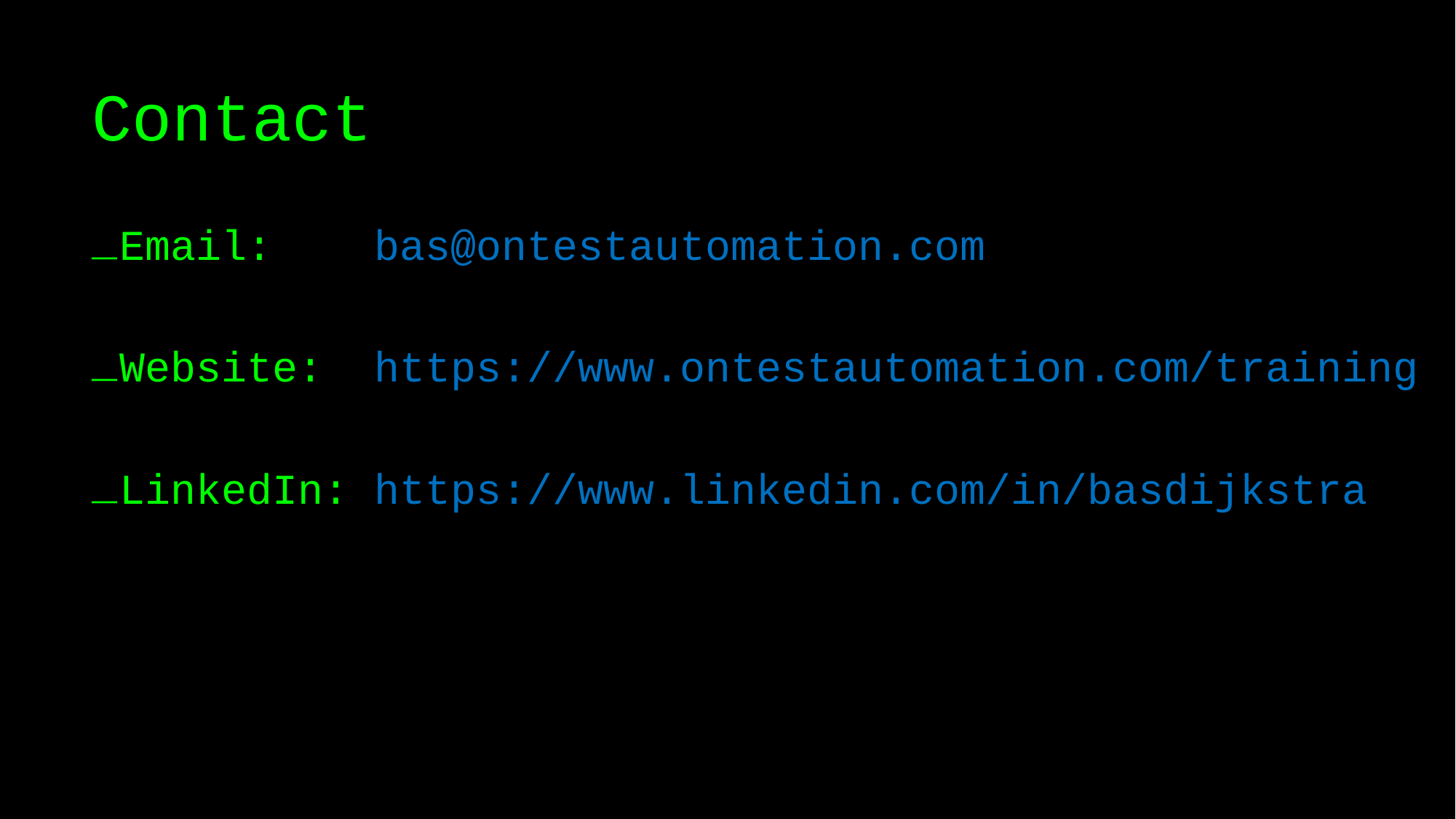

# Contact
Email:    bas@ontestautomation.com

Website:  https://www.ontestautomation.com/training

LinkedIn: https://www.linkedin.com/in/basdijkstra